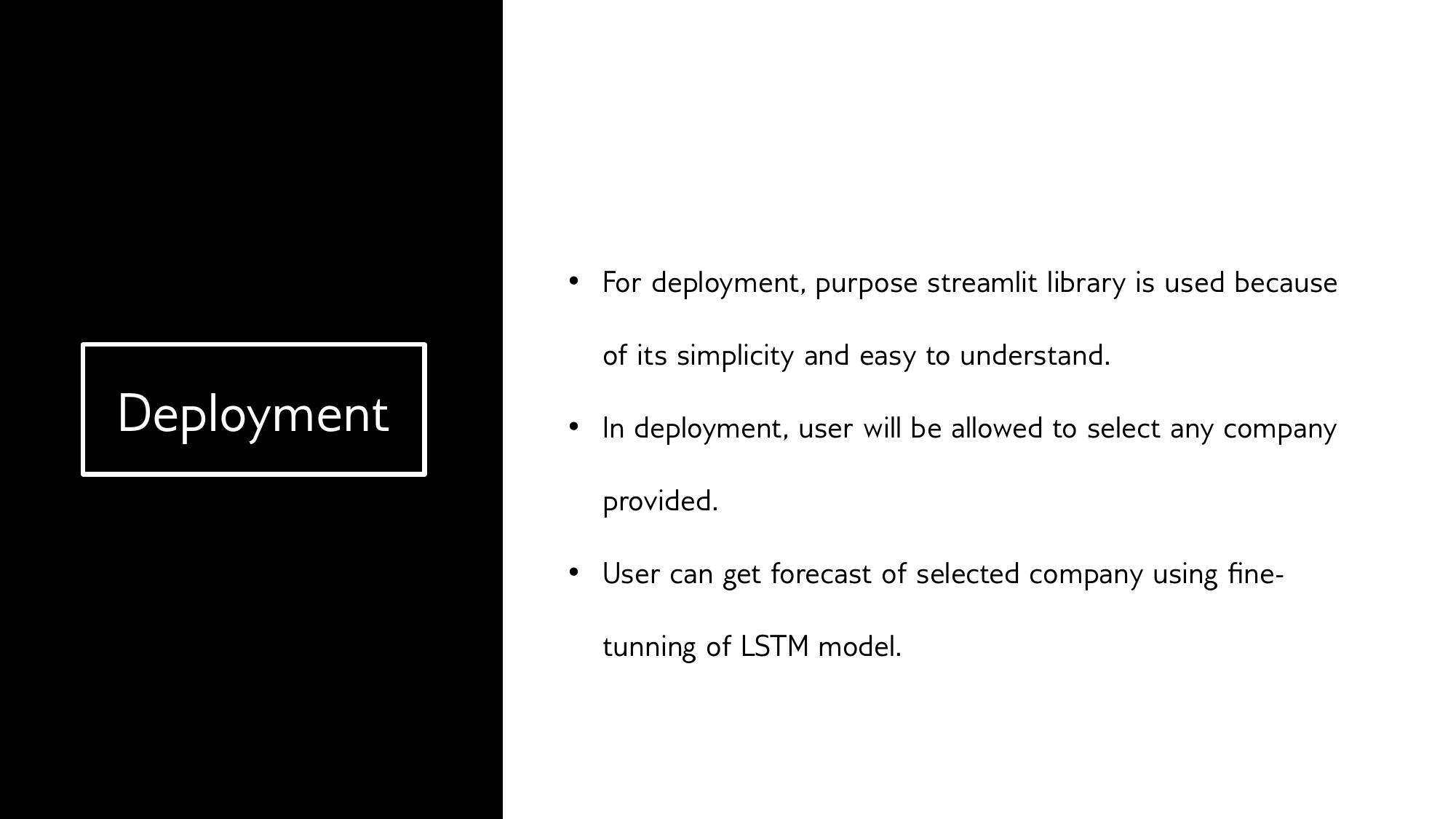

Deployment

For deployment, purpose streamlit library is used because of its simplicity and easy to understand.
In deployment, user will be allowed to select any company provided.
User can get forecast of selected company using fine-tunning of LSTM model.